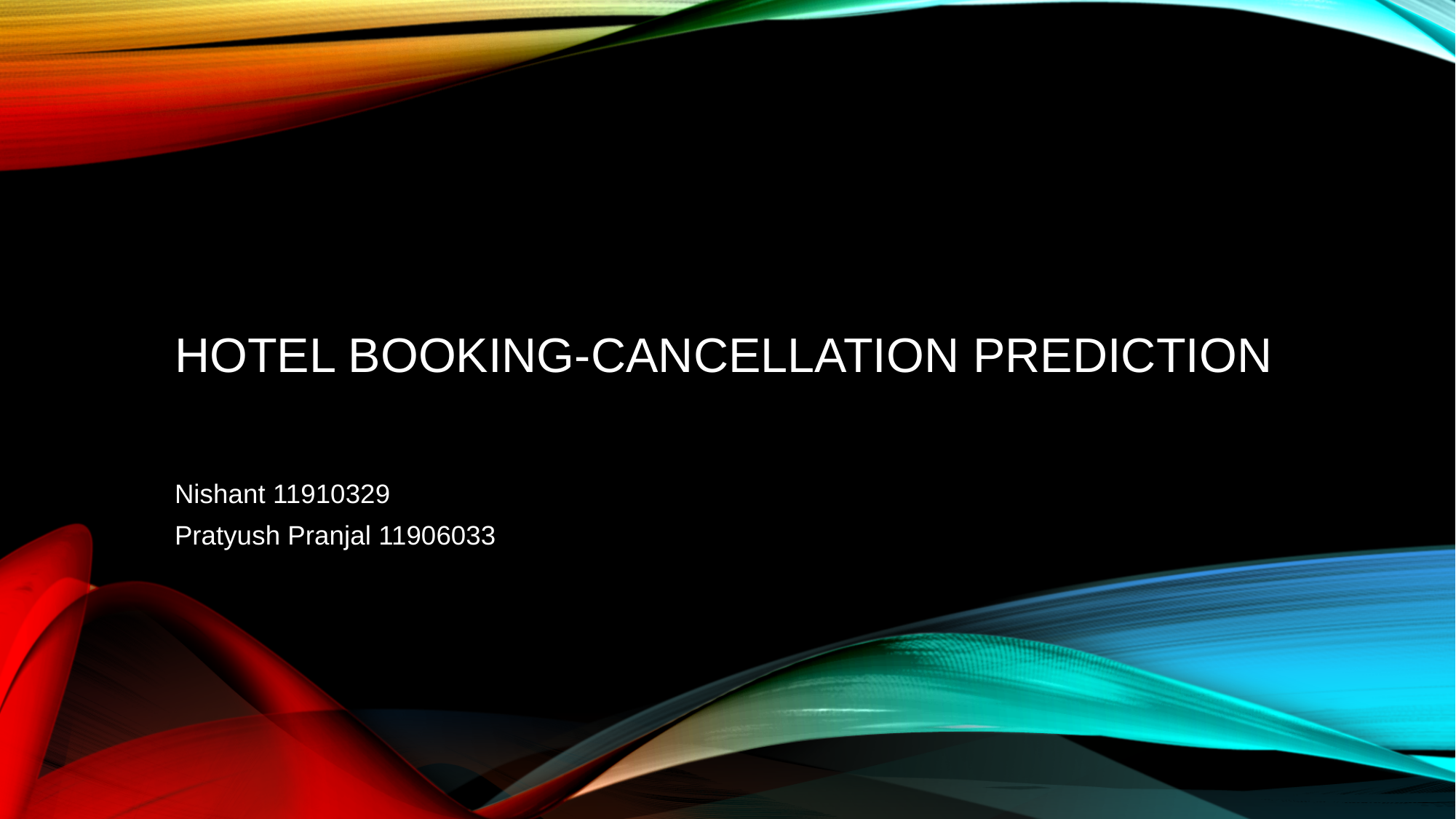

# Hotel booking-cancellation prediction
Nishant 11910329
Pratyush Pranjal 11906033